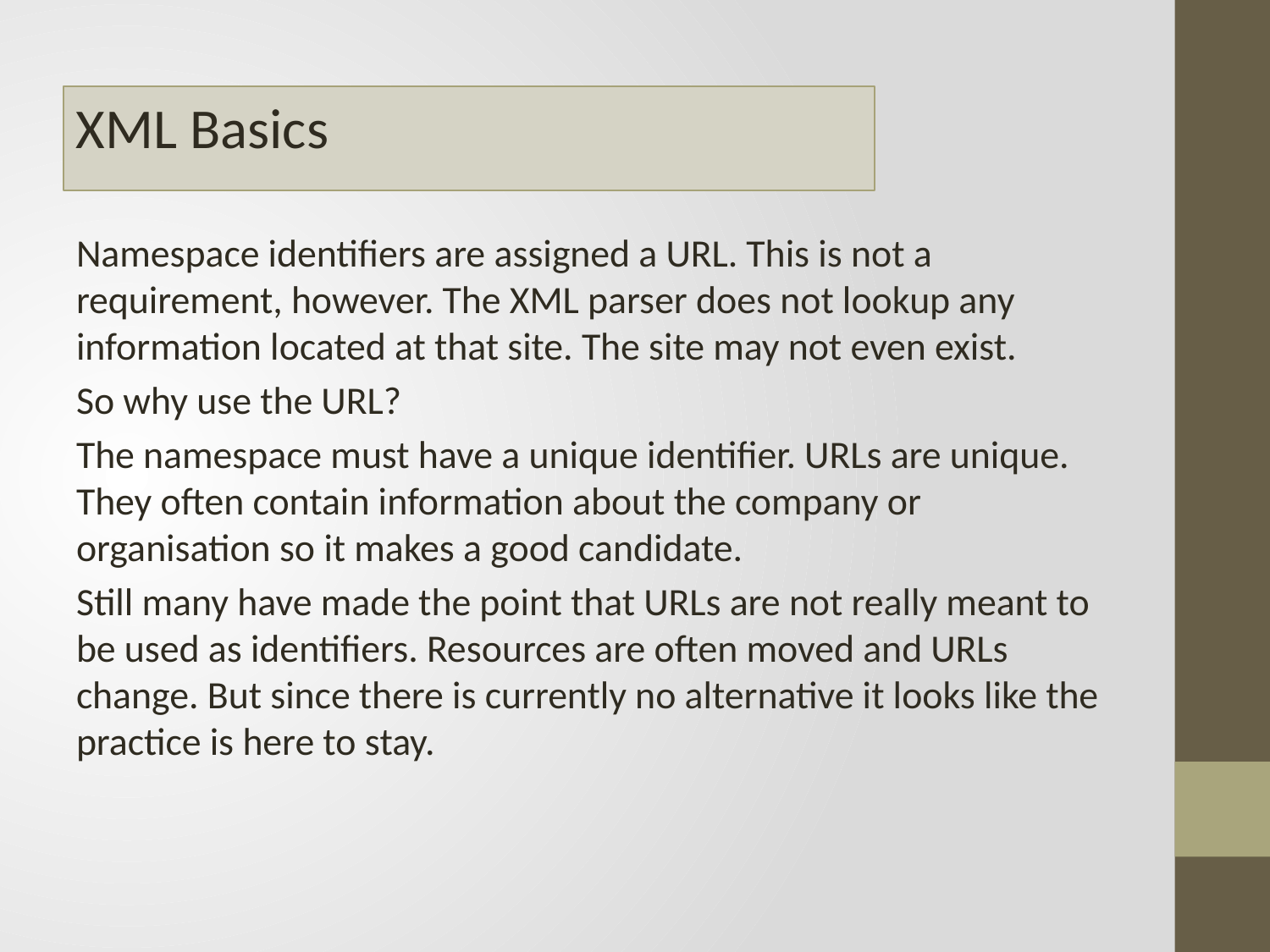

#
XML Basics
Namespace identifiers are assigned a URL. This is not a requirement, however. The XML parser does not lookup any information located at that site. The site may not even exist.
So why use the URL?
The namespace must have a unique identifier. URLs are unique. They often contain information about the company or organisation so it makes a good candidate.
Still many have made the point that URLs are not really meant to be used as identifiers. Resources are often moved and URLs change. But since there is currently no alternative it looks like the practice is here to stay.